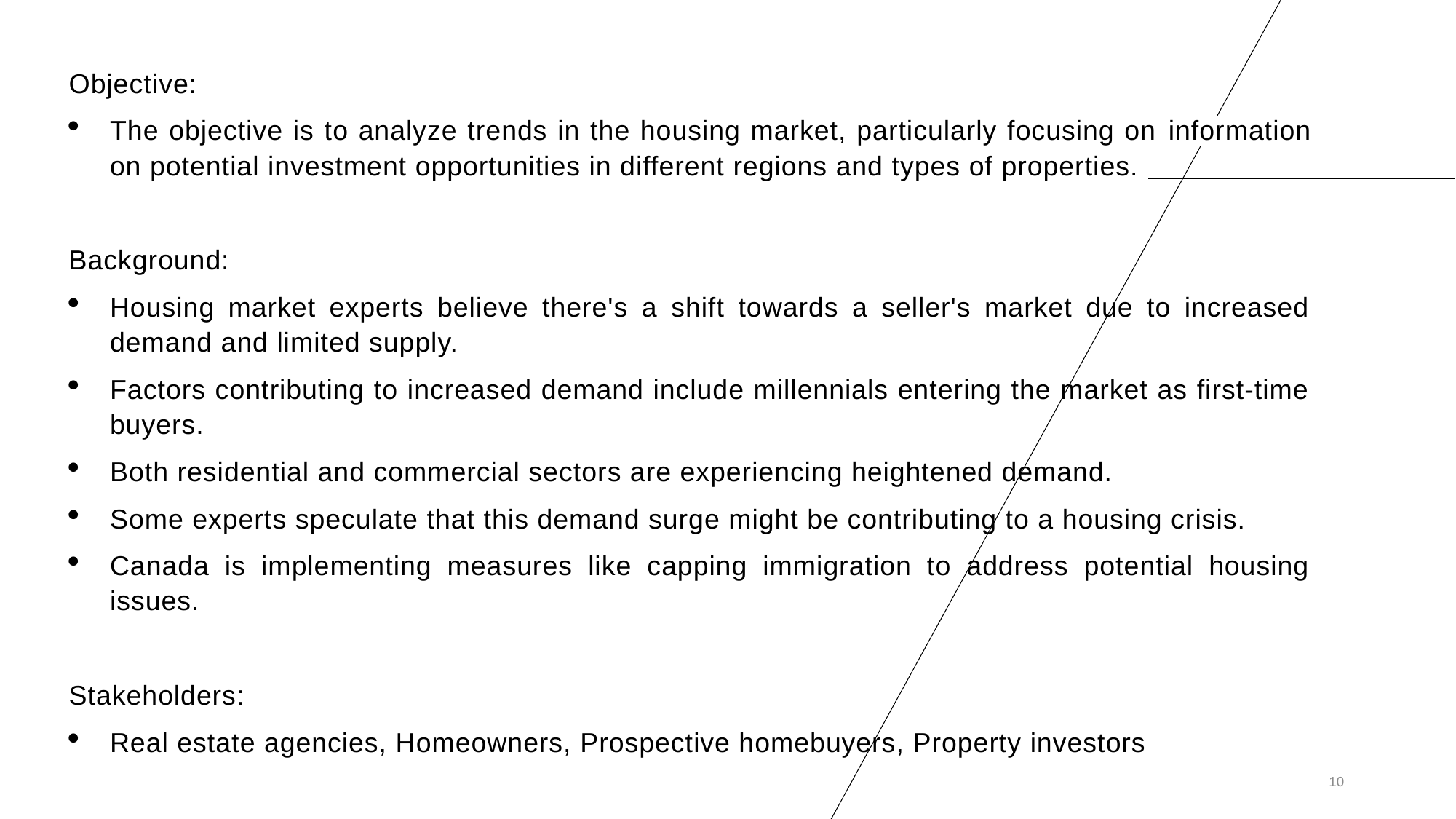

Objective:
The objective is to analyze trends in the housing market, particularly focusing on information on potential investment opportunities in different regions and types of properties.

Background:
Housing market experts believe there's a shift towards a seller's market due to increased demand and limited supply.
Factors contributing to increased demand include millennials entering the market as first-time buyers.
Both residential and commercial sectors are experiencing heightened demand.
Some experts speculate that this demand surge might be contributing to a housing crisis.
Canada is implementing measures like capping immigration to address potential housing issues.

Stakeholders:
Real estate agencies, Homeowners, Prospective homebuyers, Property investors

10